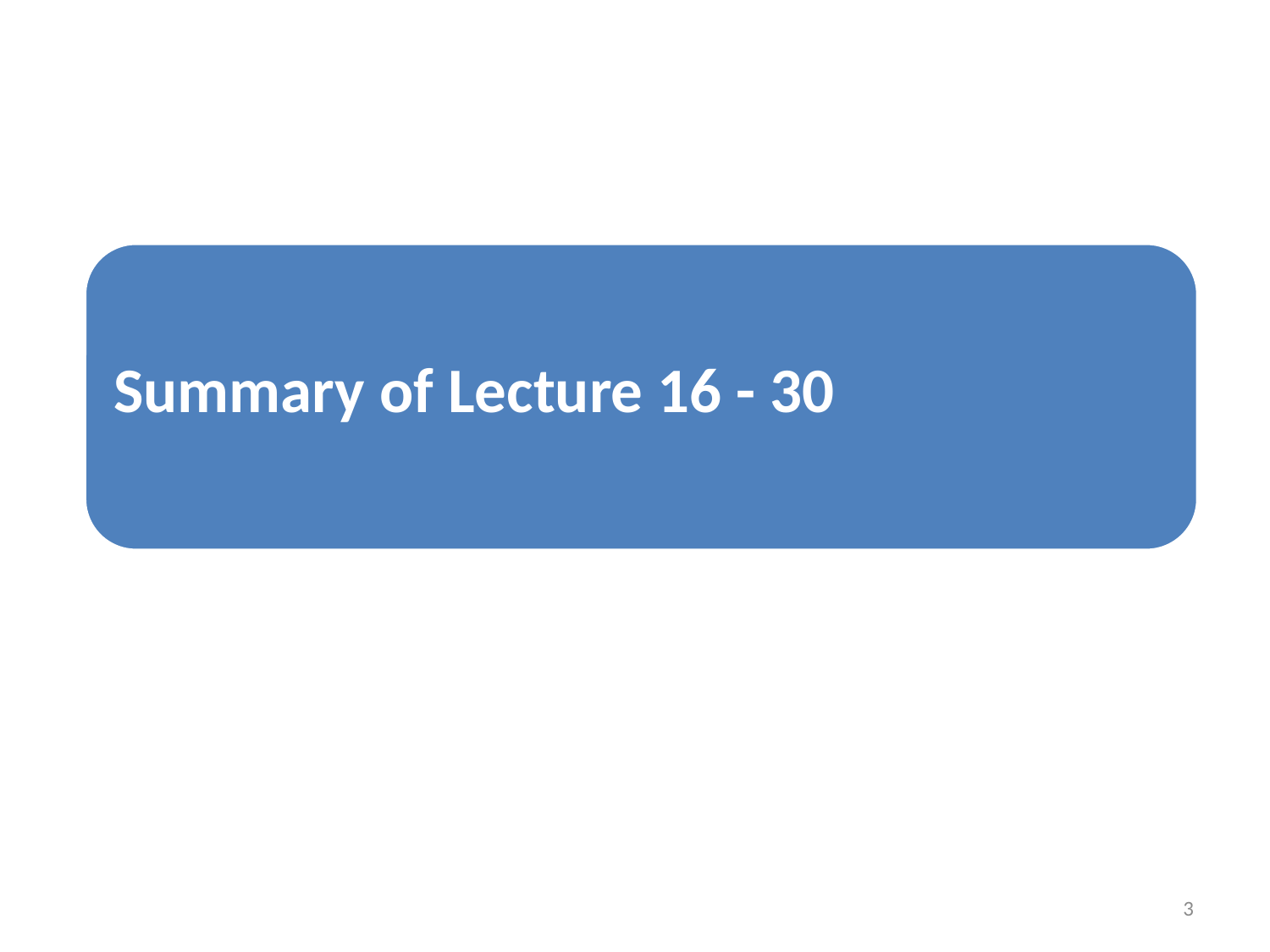

Summary of Lecture 16 - 30
3